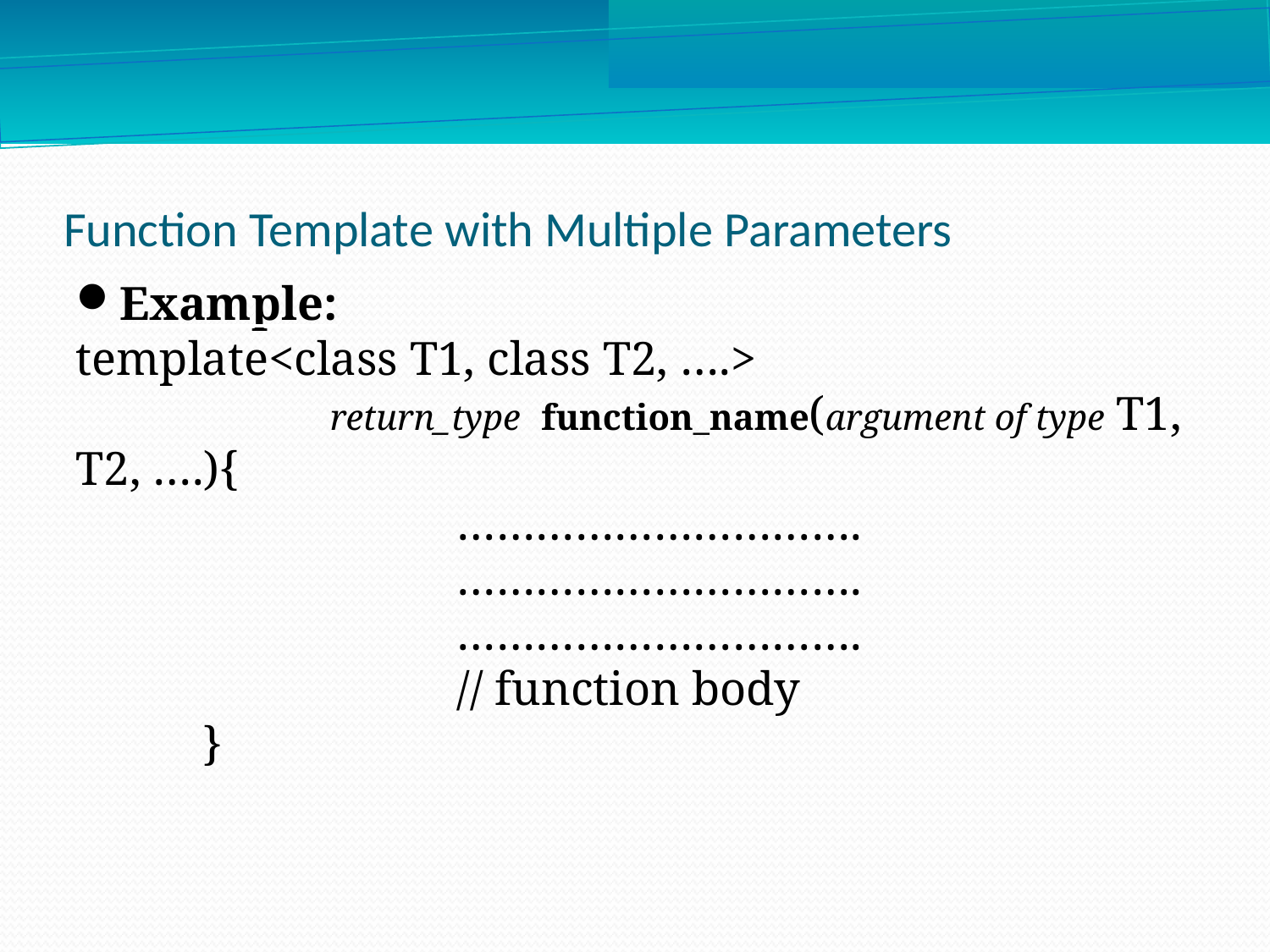

Function Template with Multiple Parameters
Example:
template<class T1, class T2, ….>
		return_type  function_name(argument of type T1, T2, ….){
			………………………….
			………………………….
			………………………….
			// function body
	}